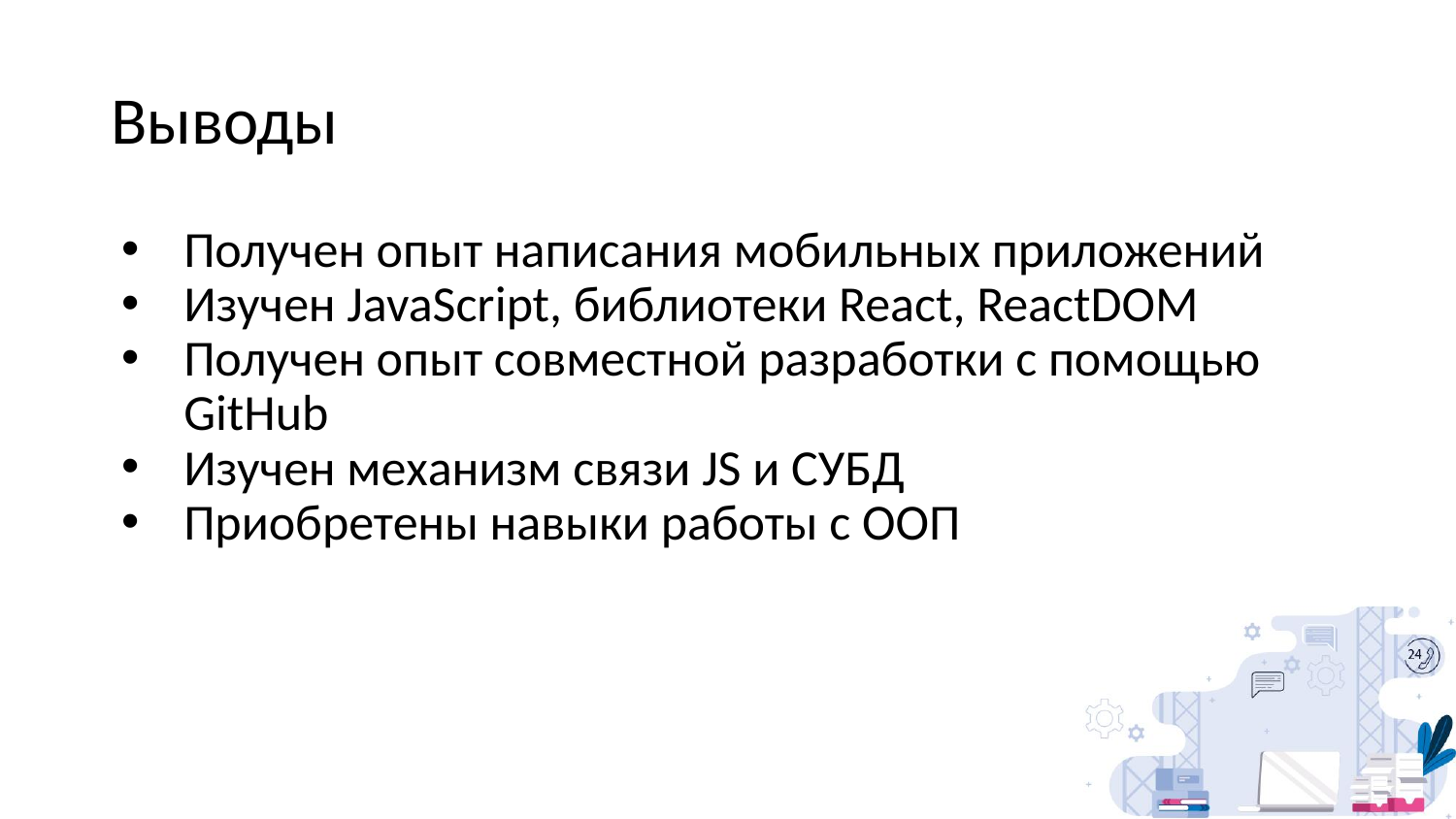

# Выводы
Получен опыт написания мобильных приложений
Изучен JavaScript, библиотеки React, ReactDOM
Получен опыт совместной разработки с помощью GitHub
Изучен механизм связи JS и СУБД
Приобретены навыки работы с ООП